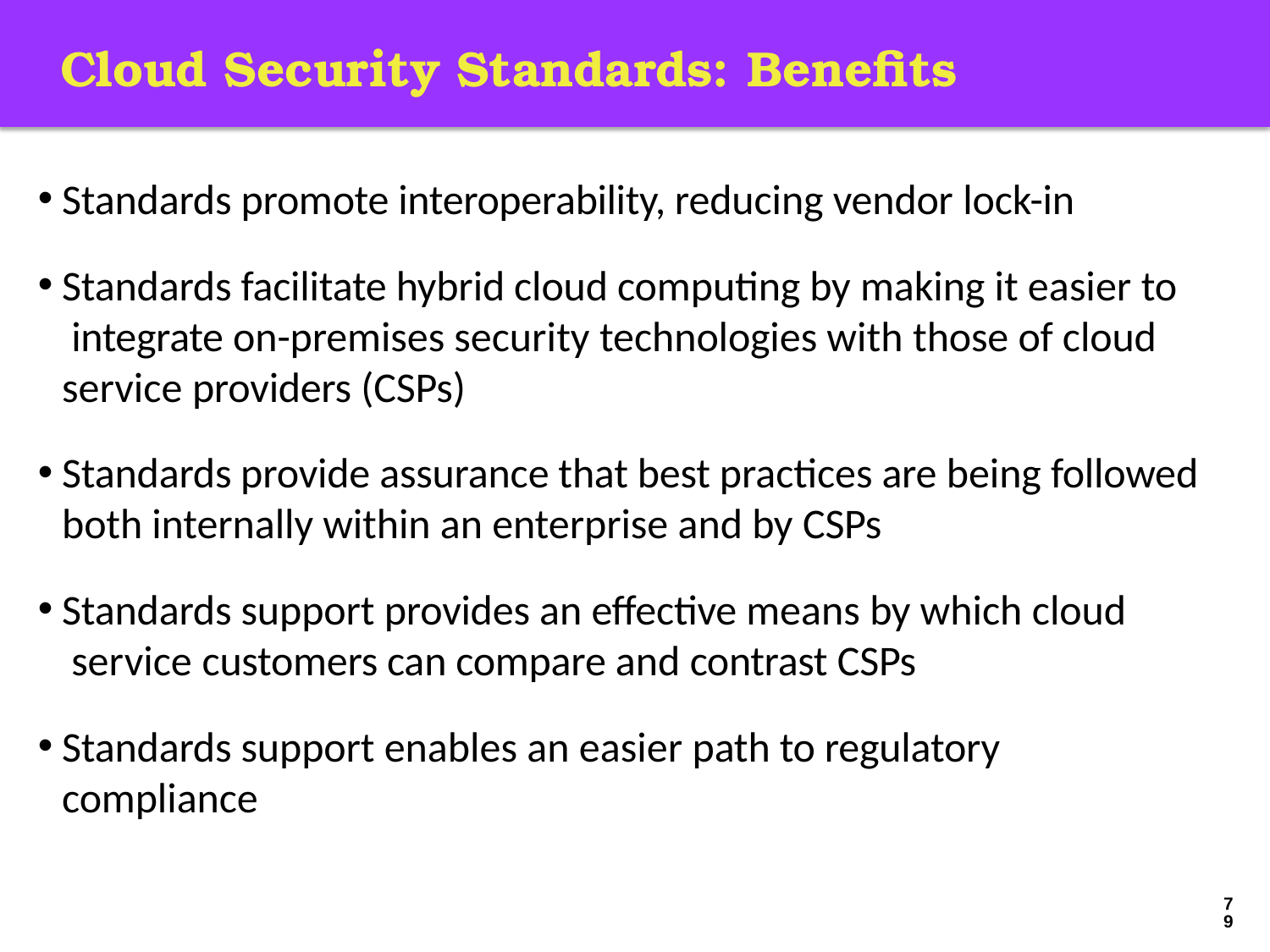

# Cloud Security Standards: Benefits

Standards promote interoperability, reducing vendor lock-in
Standards facilitate hybrid cloud computing by making it easier to  integrate on-premises security technologies with those of cloud  service providers (CSPs)
Standards provide assurance that best practices are being followed  both internally within an enterprise and by CSPs
Standards support provides an effective means by which cloud  service customers can compare and contrast CSPs
Standards support enables an easier path to regulatory compliance
79